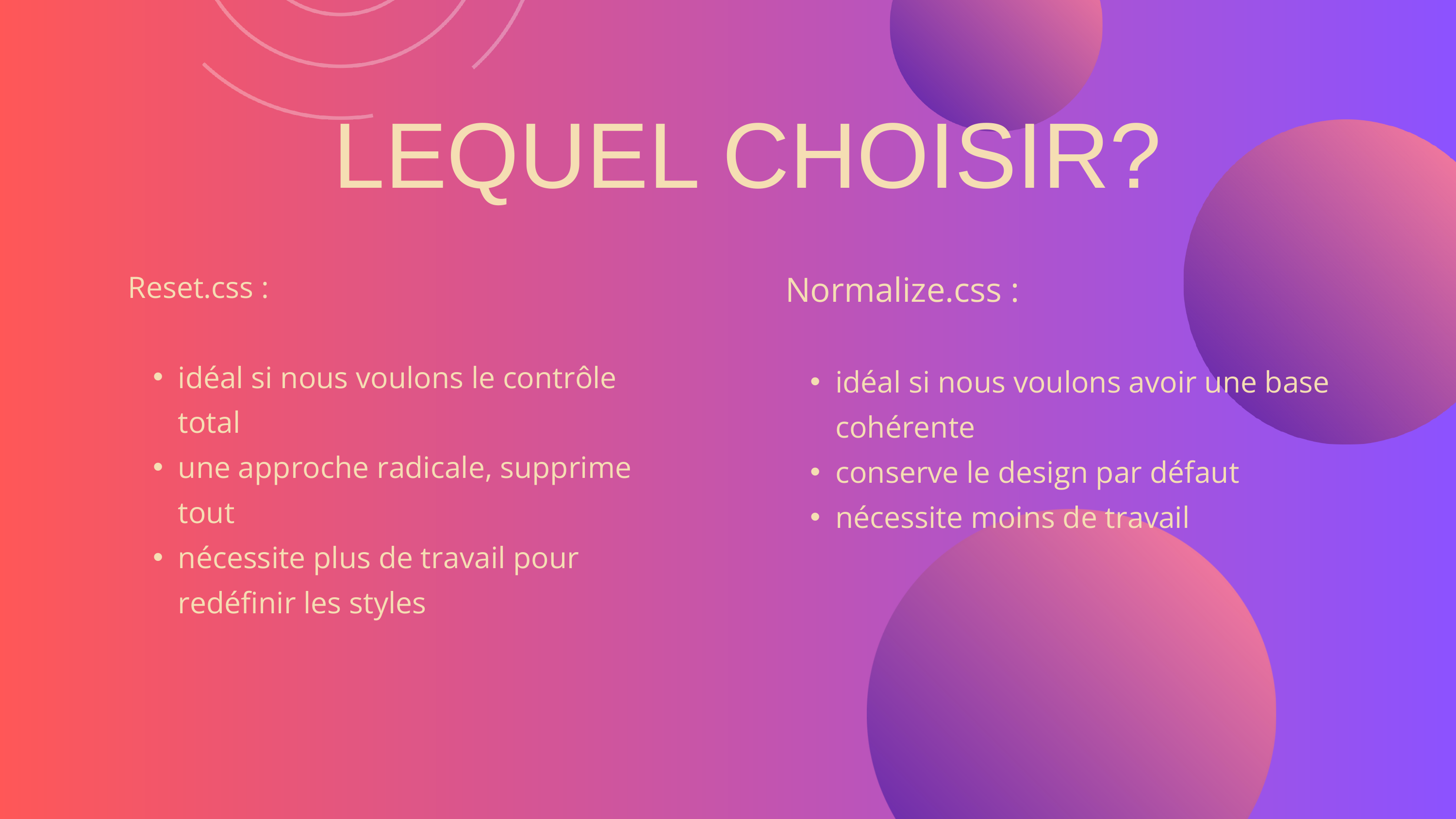

LEQUEL CHOISIR?
Normalize.css :

idéal si nous voulons avoir une base cohérente
conserve le design par défaut
nécessite moins de travail

Reset.css :

idéal si nous voulons le contrôle total
une approche radicale, supprime tout
nécessite plus de travail pour redéfinir les styles